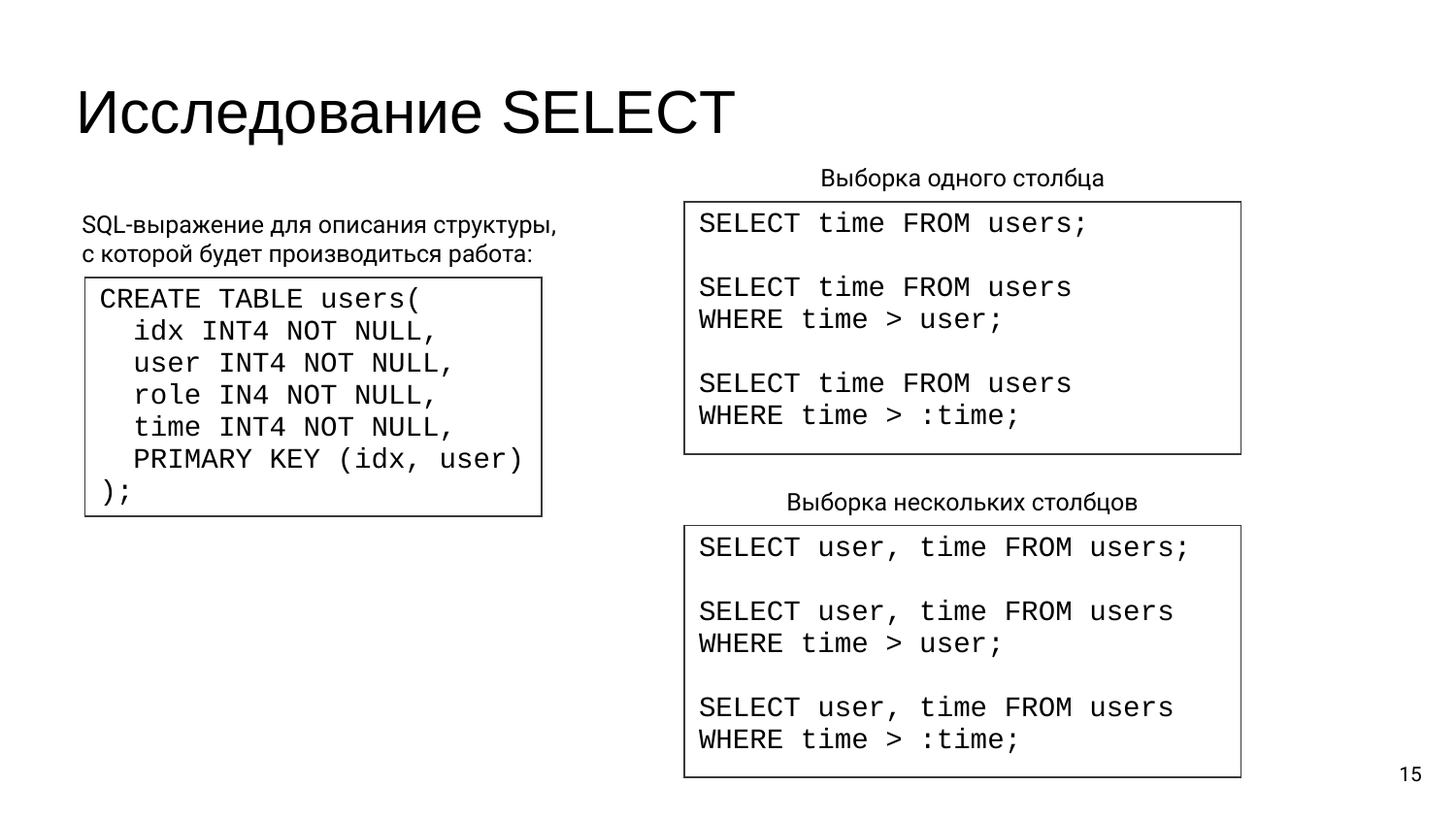

Исследование SELECT
Выборка одного столбца
SQL-выражение для описания структуры,
с которой будет производиться работа:
| SELECT time FROM users; SELECT time FROM users WHERE time > user; SELECT time FROM users WHERE time > :time; |
| --- |
| CREATE TABLE users( idx INT4 NOT NULL, user INT4 NOT NULL, role IN4 NOT NULL, time INT4 NOT NULL, PRIMARY KEY (idx, user) ); |
| --- |
Выборка нескольких столбцов
| SELECT user, time FROM users; SELECT user, time FROM users WHERE time > user; SELECT user, time FROM users WHERE time > :time; |
| --- |
15